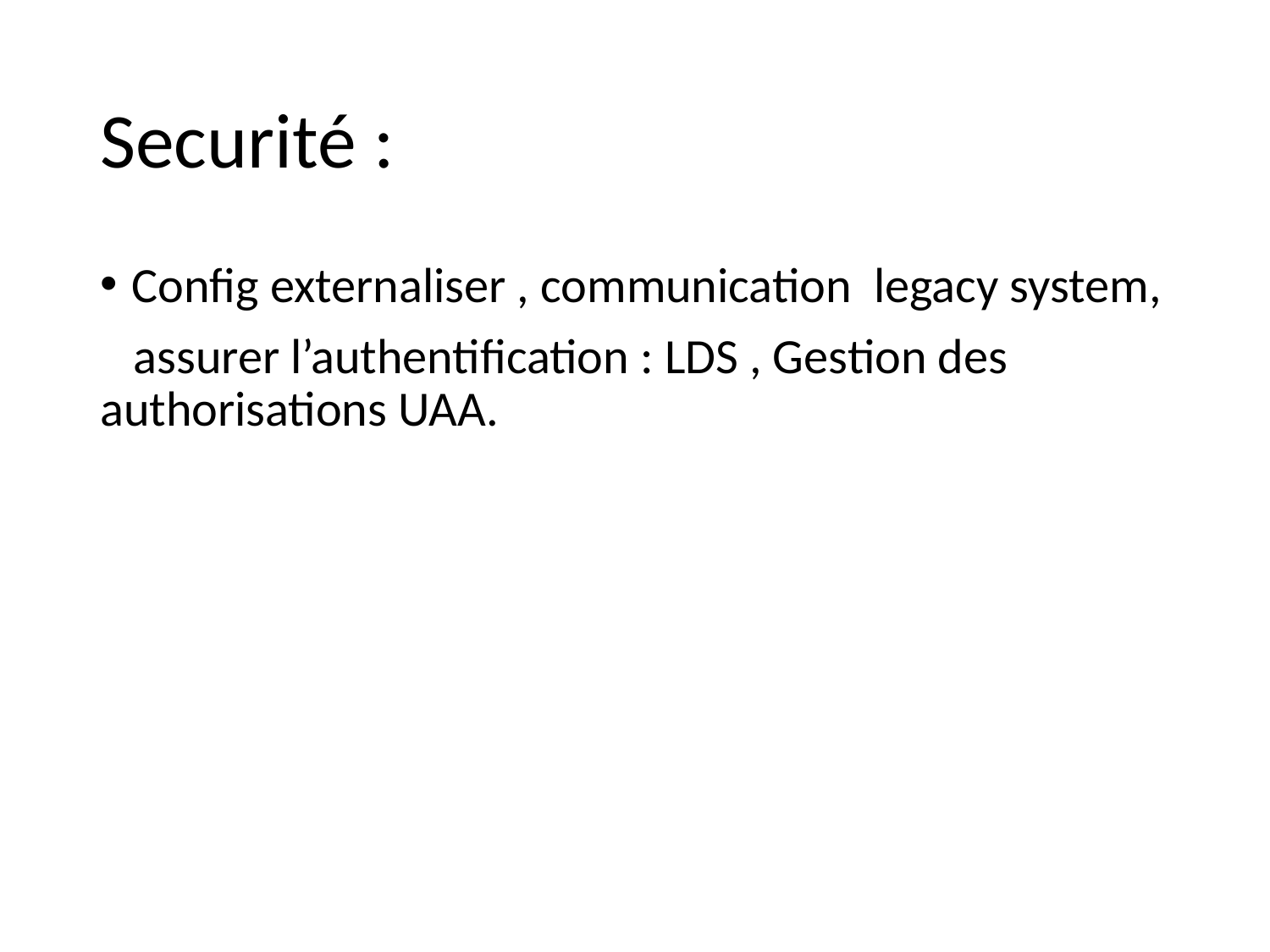

# Securité :
Config externaliser , communication  legacy system,
   assurer l’authentification : LDS , Gestion des authorisations UAA.